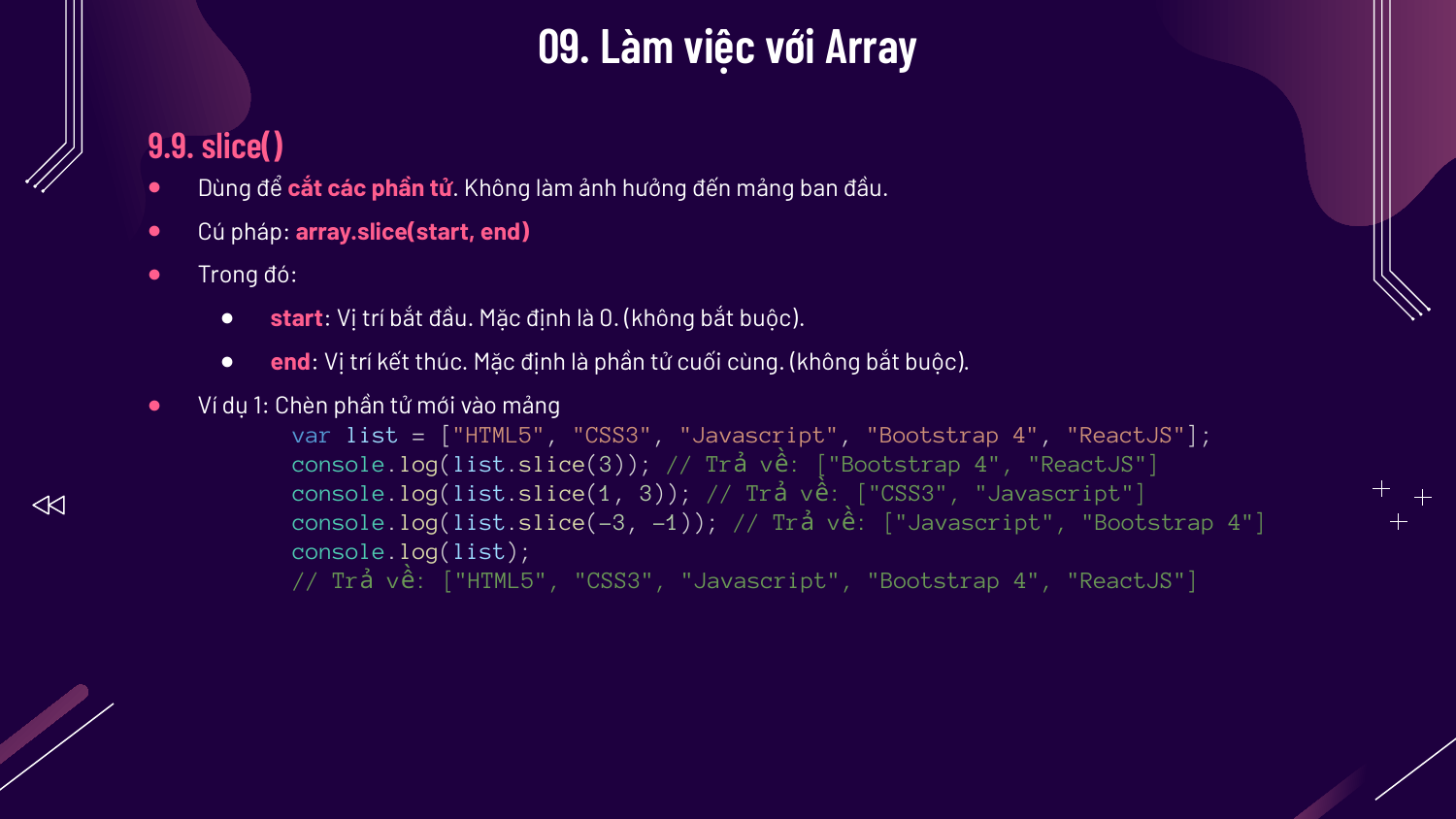

# 09. Làm việc với Array
9.9. slice()
Dùng để cắt các phần tử. Không làm ảnh hưởng đến mảng ban đầu.
Cú pháp: array.slice(start, end)
Trong đó:
start: Vị trí bắt đầu. Mặc định là 0. (không bắt buộc).
end: Vị trí kết thúc. Mặc định là phần tử cuối cùng. (không bắt buộc).
Ví dụ 1: Chèn phần tử mới vào mảng
	var list = ["HTML5", "CSS3", "Javascript", "Bootstrap 4", "ReactJS"];
	console.log(list.slice(3)); // Trả về: ["Bootstrap 4", "ReactJS"]
	console.log(list.slice(1, 3)); // Trả về: ["CSS3", "Javascript"]
	console.log(list.slice(-3, -1)); // Trả về: ["Javascript", "Bootstrap 4"]
	console.log(list);
	// Trả về: ["HTML5", "CSS3", "Javascript", "Bootstrap 4", "ReactJS"]